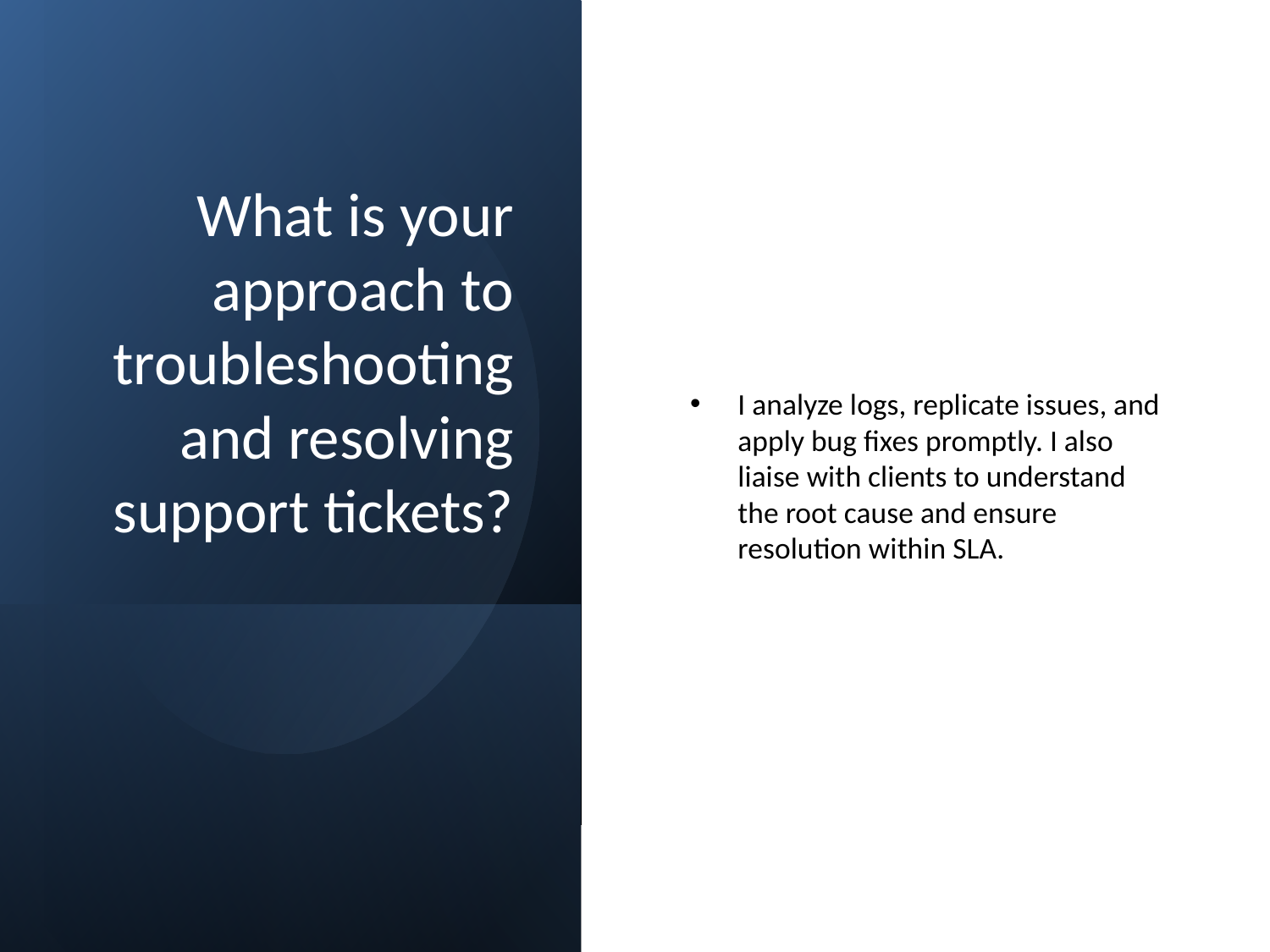

# What is your approach to troubleshooting and resolving support tickets?
I analyze logs, replicate issues, and apply bug fixes promptly. I also liaise with clients to understand the root cause and ensure resolution within SLA.